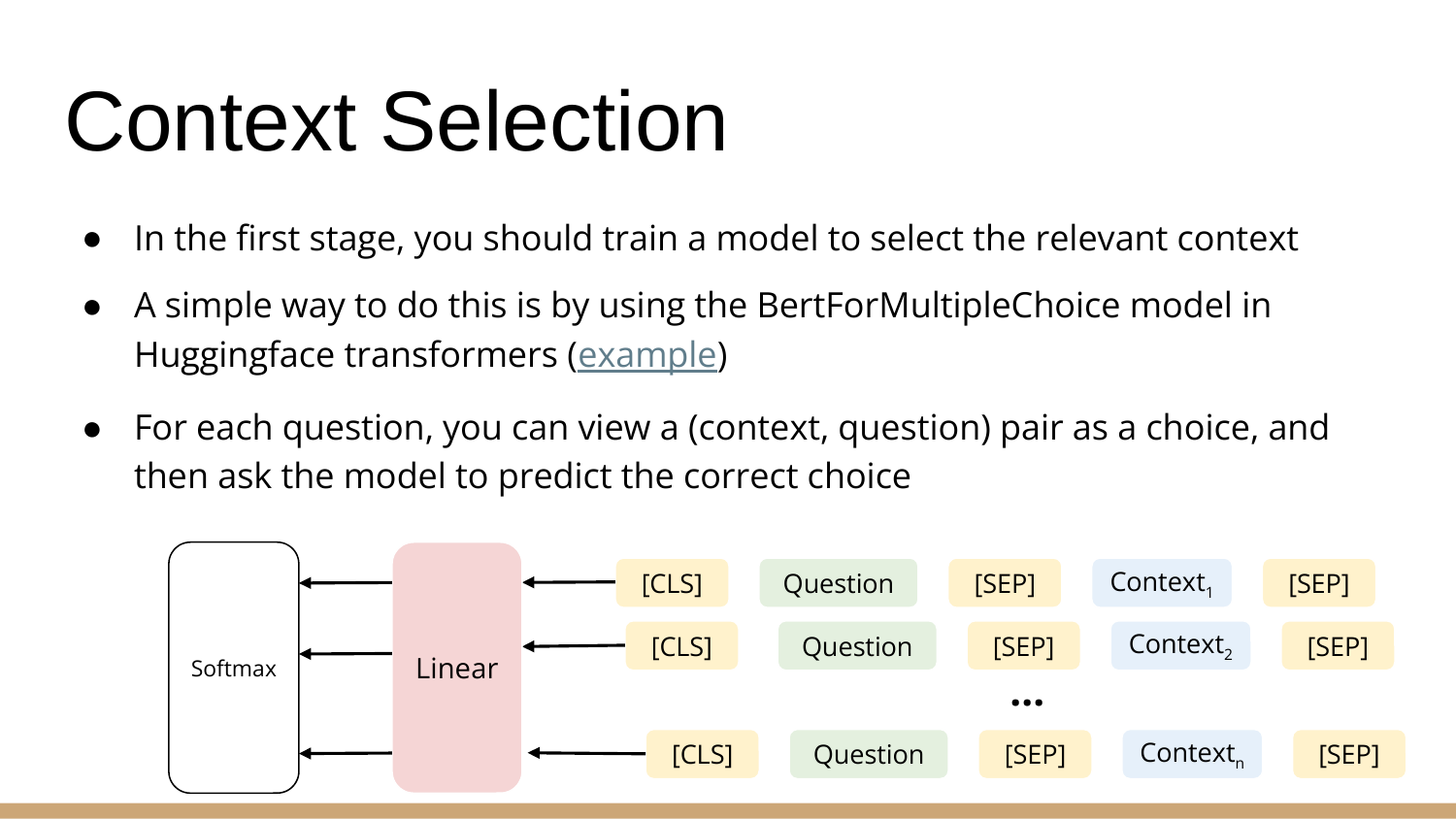

# Context Selection
In the first stage, you should train a model to select the relevant context
A simple way to do this is by using the BertForMultipleChoice model in Huggingface transformers (example)
For each question, you can view a (context, question) pair as a choice, and then ask the model to predict the correct choice
Softmax
Linear
[CLS]
Question
[SEP]
Context1
[SEP]
[CLS]
Question
[SEP]
Context2
[SEP]
...
[CLS]
Question
[SEP]
Contextn
[SEP]